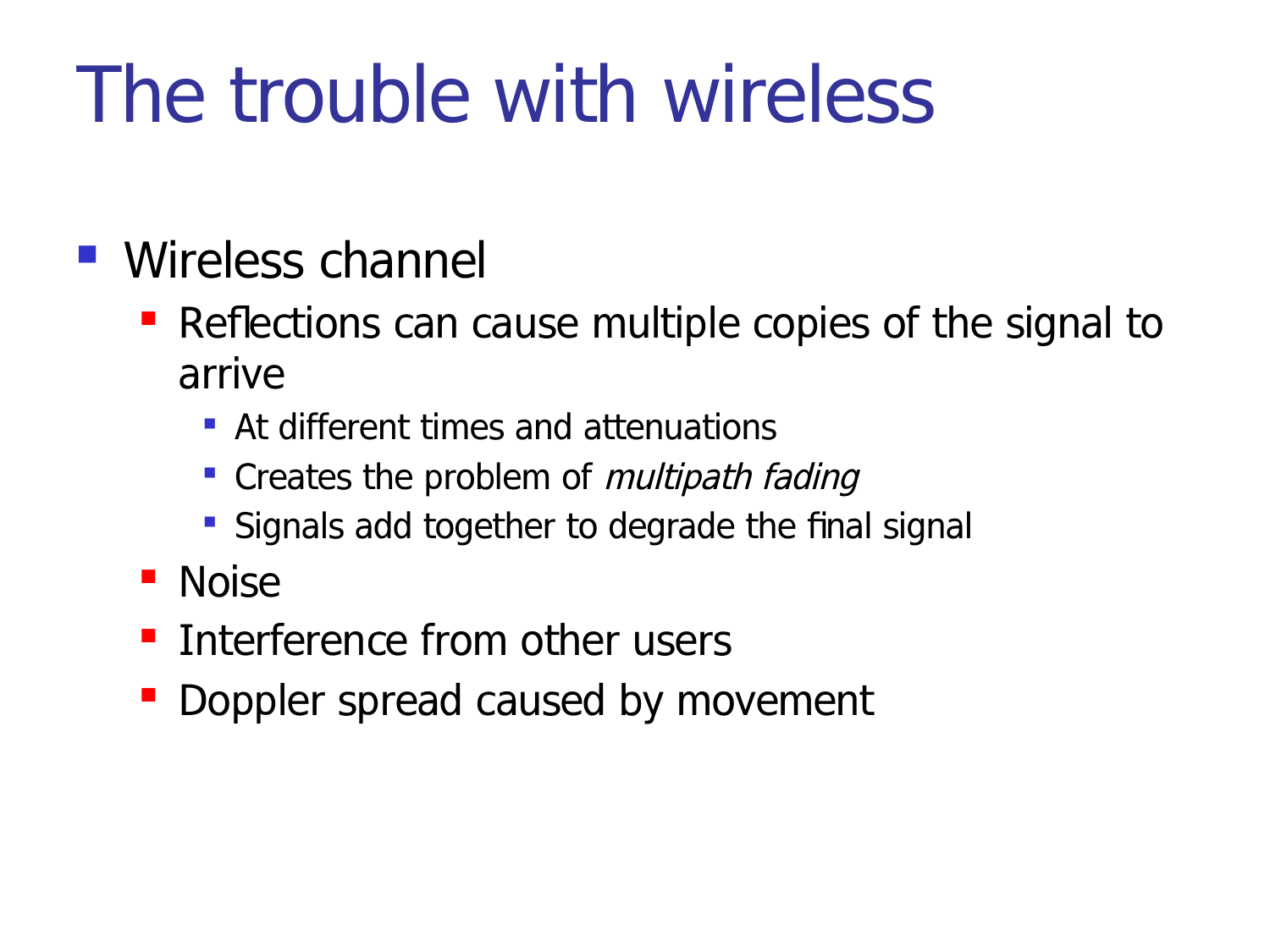

# The trouble with wireless
Wireless channel
Reflections can cause multiple copies of the signal to arrive
At different times and attenuations
Creates the problem of multipath fading
Signals add together to degrade the final signal
Noise
Interference from other users
Doppler spread caused by movement